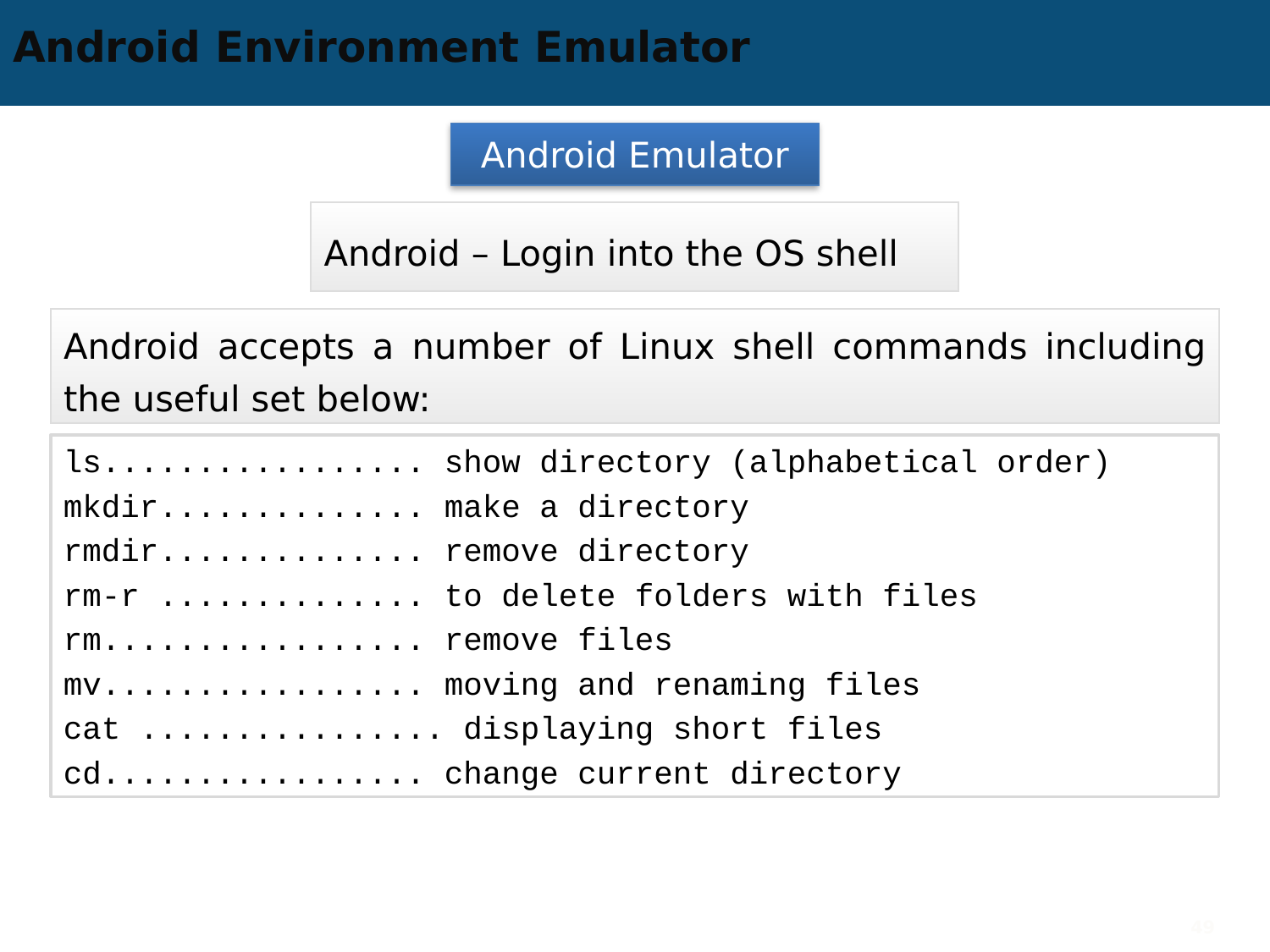

# Android Environment Emulator
Android Emulator
Android – Login into the OS shell
Android accepts a number of Linux shell commands including the useful set below:
ls................. show directory (alphabetical order)
mkdir.............. make a directory
rmdir.............. remove directory
rm-r .............. to delete folders with files
rm................. remove files
mv................. moving and renaming files
cat ................ displaying short files
cd................. change current directory